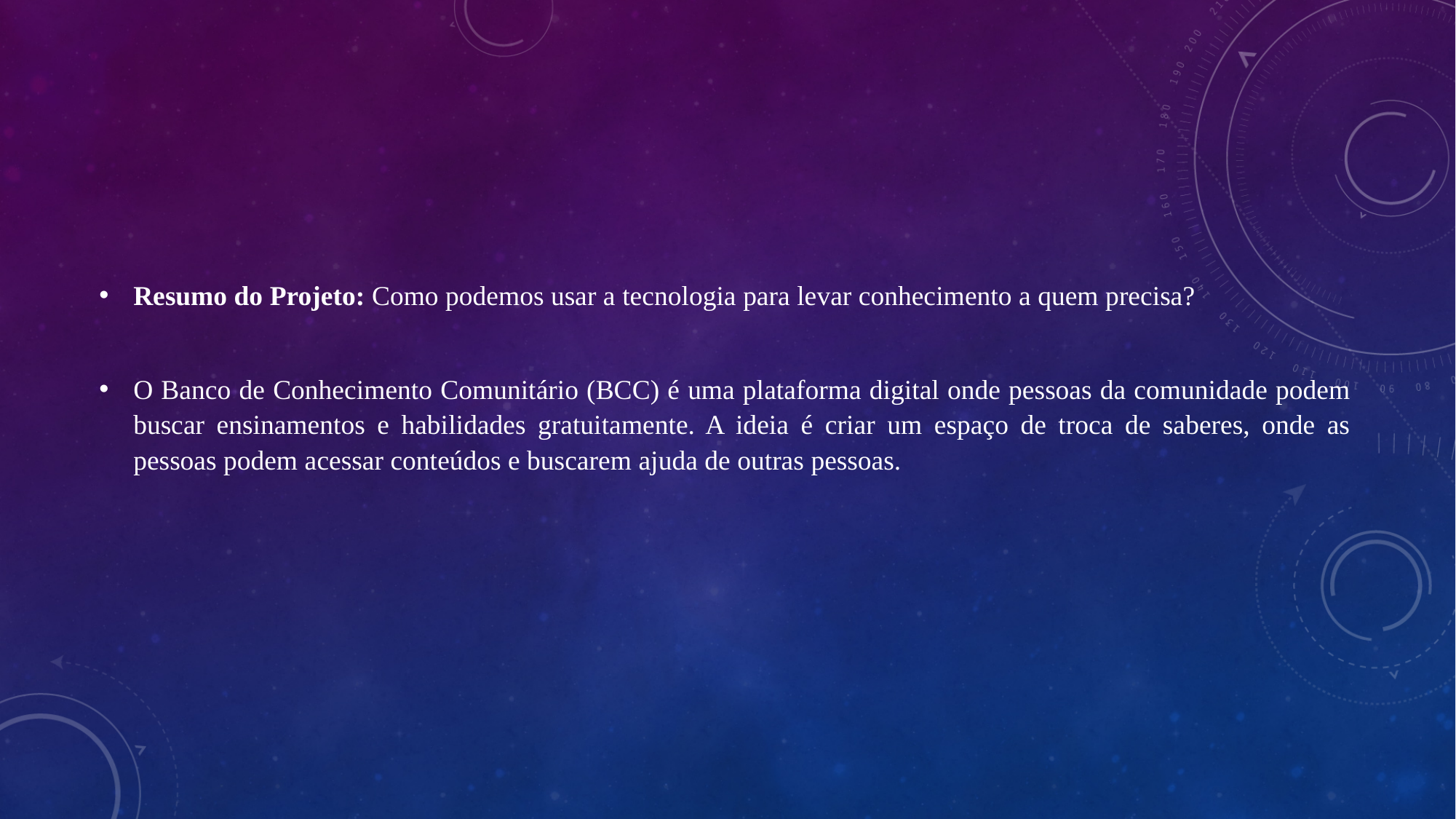

Resumo do Projeto: Como podemos usar a tecnologia para levar conhecimento a quem precisa?

O Banco de Conhecimento Comunitário (BCC) é uma plataforma digital onde pessoas da comunidade podem buscar ensinamentos e habilidades gratuitamente. A ideia é criar um espaço de troca de saberes, onde as pessoas podem acessar conteúdos e buscarem ajuda de outras pessoas.